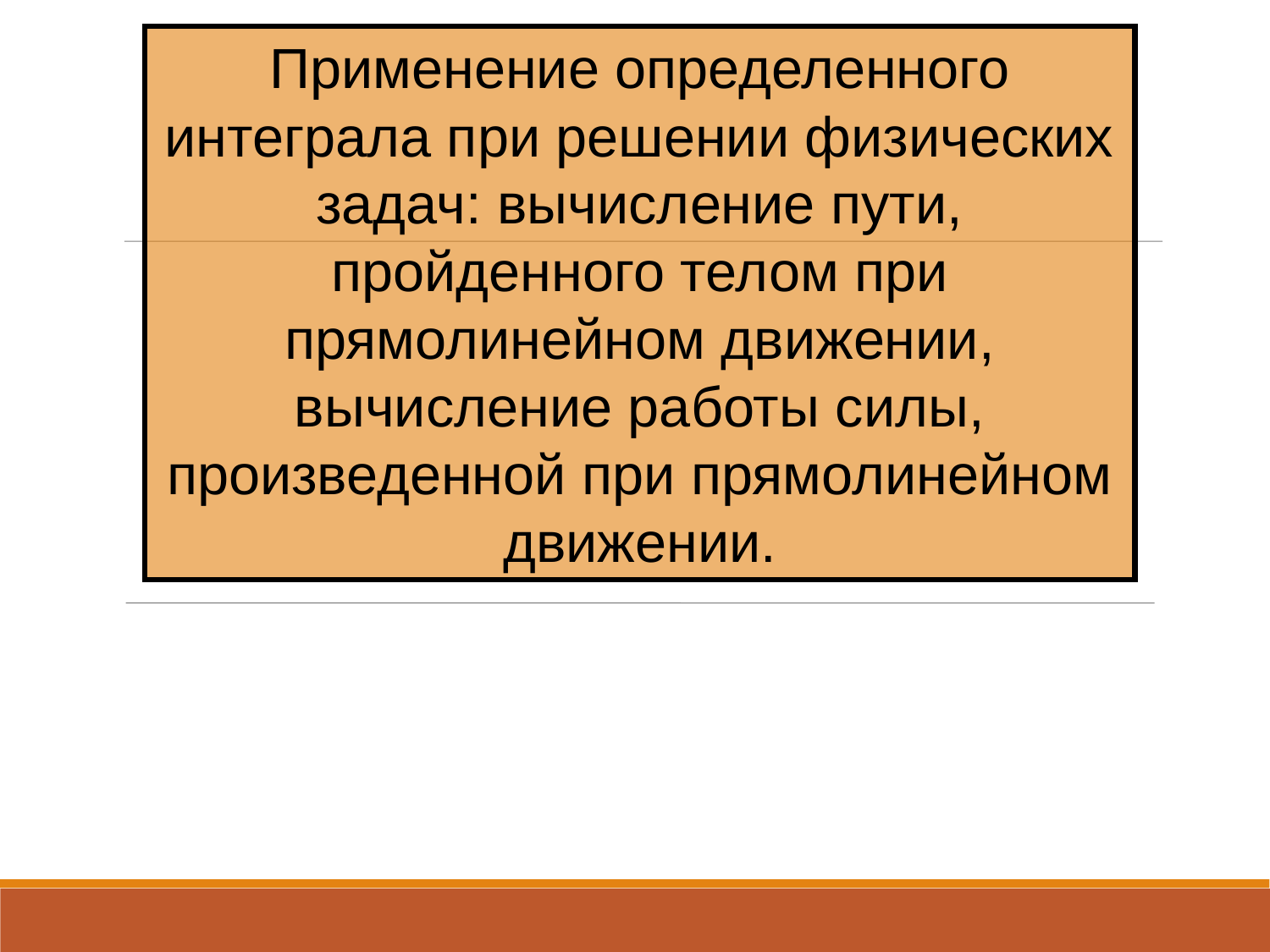

Применение определенного интеграла при решении физических задач: вычисление пути, пройденного телом при прямолинейном движении, вычисление работы силы, произведенной при прямолинейном движении.